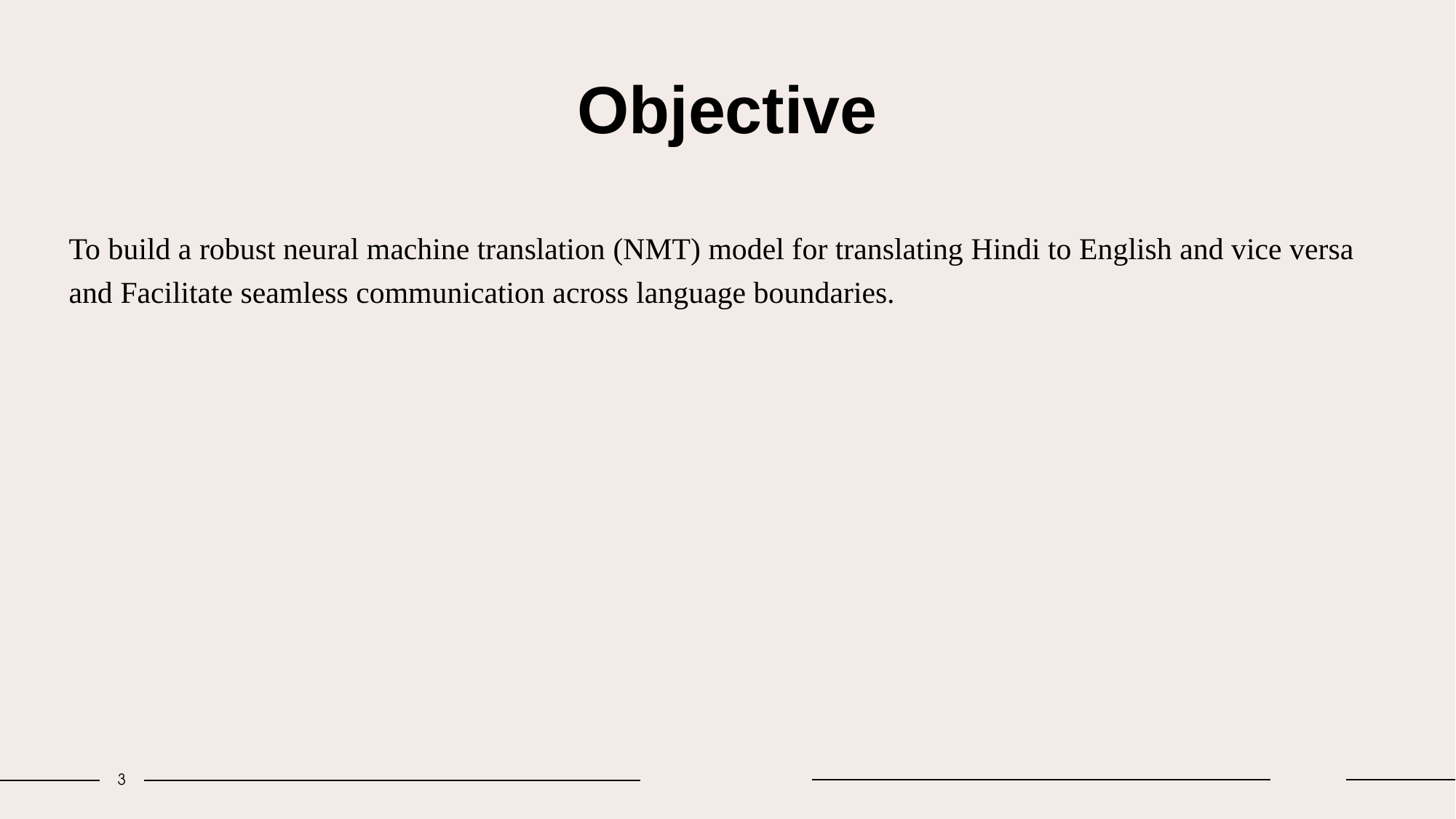

# Objective
To build a robust neural machine translation (NMT) model for translating Hindi to English and vice versa and Facilitate seamless communication across language boundaries.

3